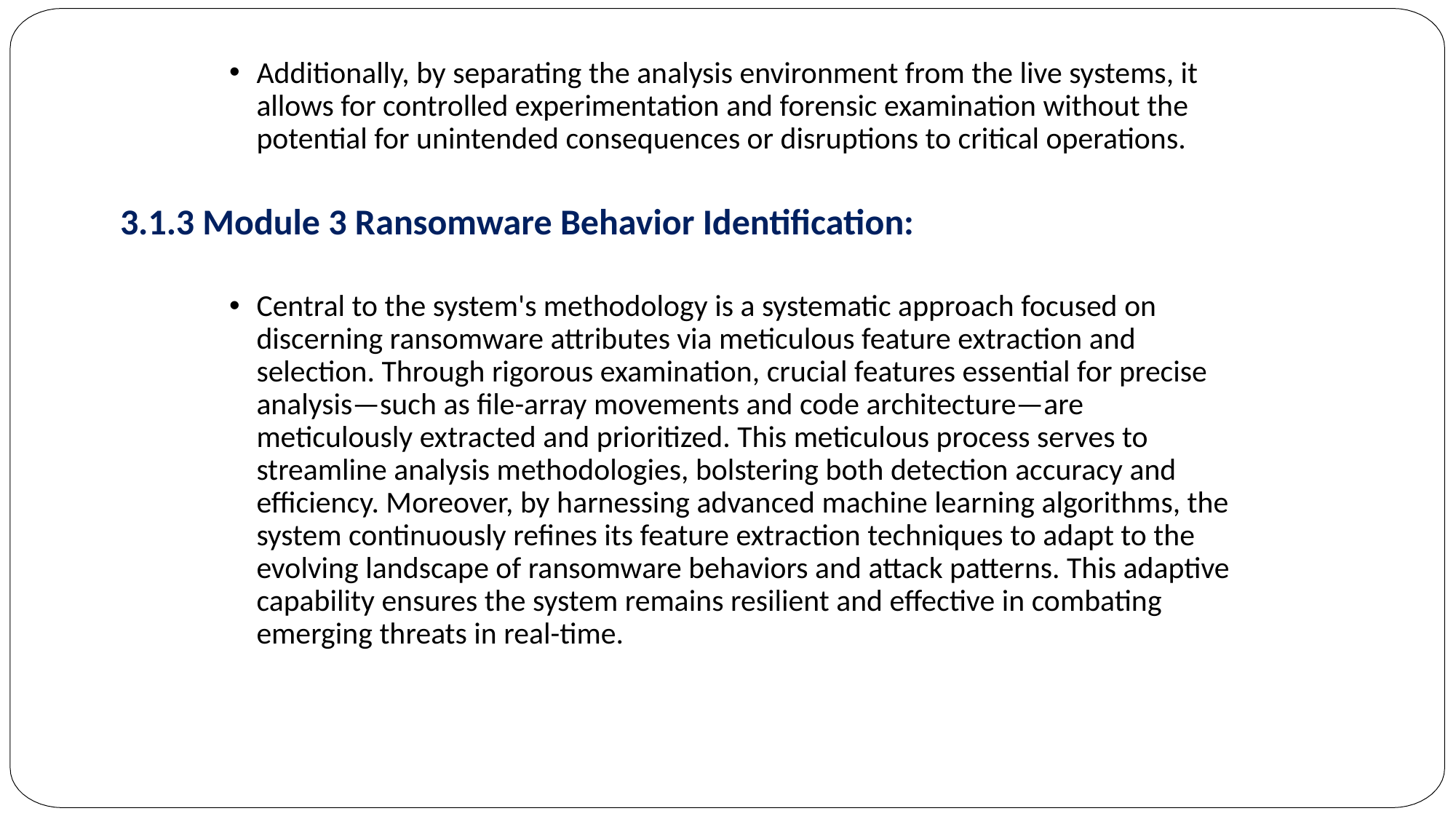

Additionally, by separating the analysis environment from the live systems, it allows for controlled experimentation and forensic examination without the potential for unintended consequences or disruptions to critical operations.

3.1.3 Module 3 Ransomware Behavior Identification:

Central to the system's methodology is a systematic approach focused on discerning ransomware attributes via meticulous feature extraction and selection. Through rigorous examination, crucial features essential for precise analysis—such as file-array movements and code architecture—are meticulously extracted and prioritized. This meticulous process serves to streamline analysis methodologies, bolstering both detection accuracy and efficiency. Moreover, by harnessing advanced machine learning algorithms, the system continuously refines its feature extraction techniques to adapt to the evolving landscape of ransomware behaviors and attack patterns. This adaptive capability ensures the system remains resilient and effective in combating emerging threats in real-time.